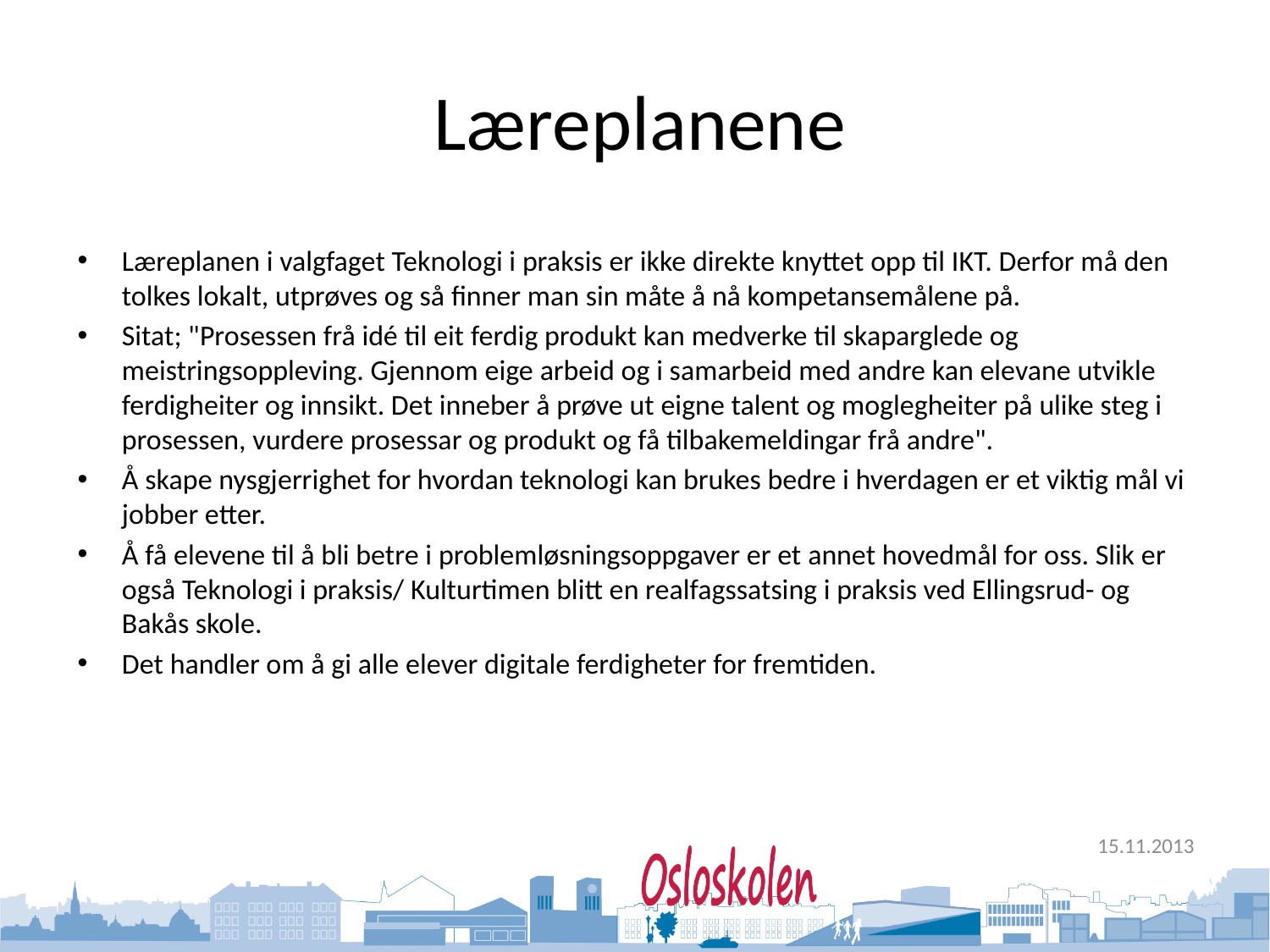

# Læreplanene
Læreplanen i valgfaget Teknologi i praksis er ikke direkte knyttet opp til IKT. Derfor må den tolkes lokalt, utprøves og så finner man sin måte å nå kompetansemålene på.
Sitat; "Prosessen frå idé til eit ferdig produkt kan medverke til skaparglede og meistringsoppleving. Gjennom eige arbeid og i samarbeid med andre kan elevane utvikle ferdigheiter og innsikt. Det inneber å prøve ut eigne talent og moglegheiter på ulike steg i prosessen, vurdere prosessar og produkt og få tilbakemeldingar frå andre".
Å skape nysgjerrighet for hvordan teknologi kan brukes bedre i hverdagen er et viktig mål vi jobber etter.
Å få elevene til å bli betre i problemløsningsoppgaver er et annet hovedmål for oss. Slik er også Teknologi i praksis/ Kulturtimen blitt en realfagssatsing i praksis ved Ellingsrud- og Bakås skole.
Det handler om å gi alle elever digitale ferdigheter for fremtiden.